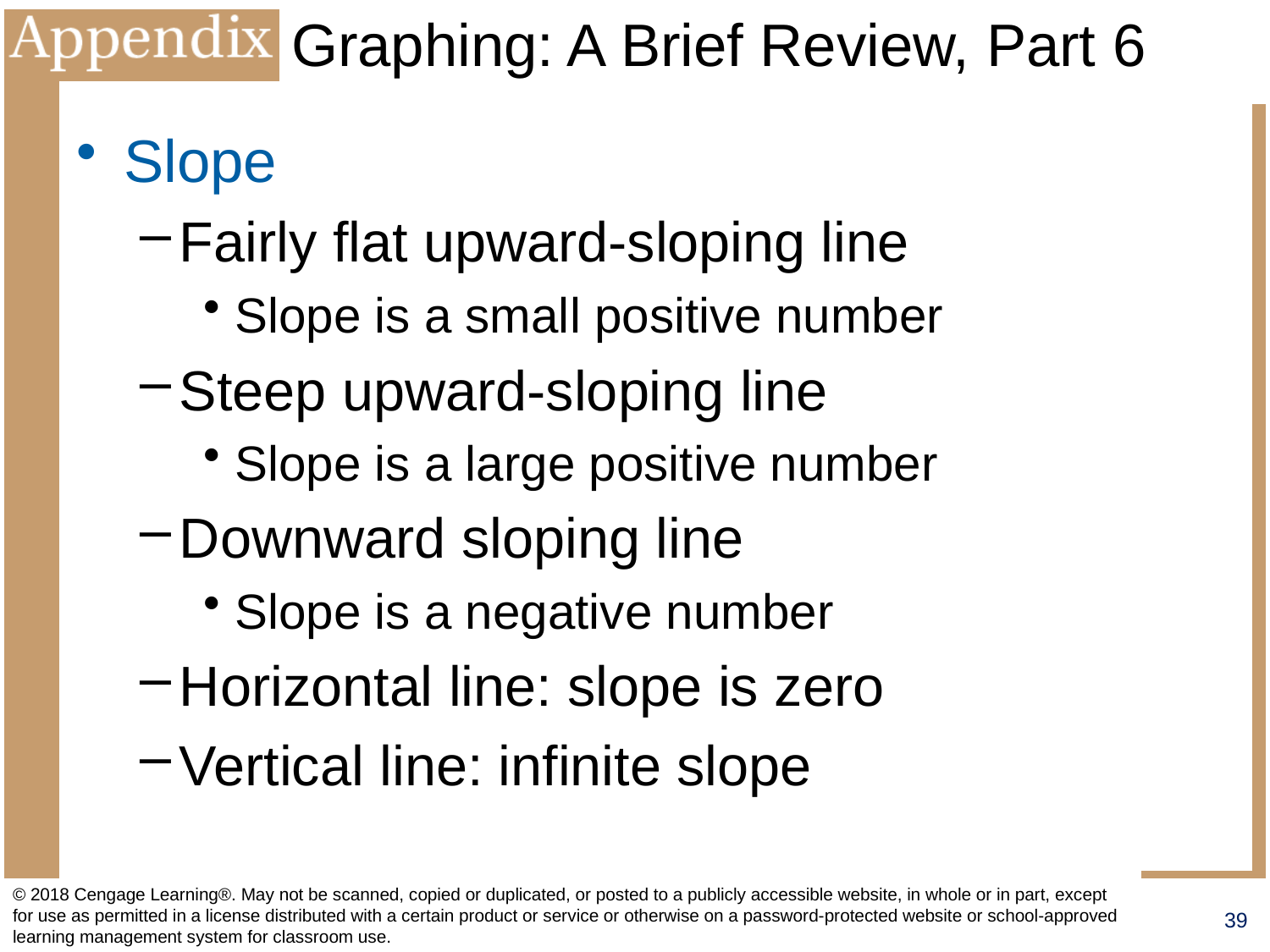

# Graphing: A Brief Review, Part 6
Slope
Fairly flat upward-sloping line
Slope is a small positive number
Steep upward-sloping line
Slope is a large positive number
Downward sloping line
Slope is a negative number
Horizontal line: slope is zero
Vertical line: infinite slope
© 2018 Cengage Learning®. May not be scanned, copied or duplicated, or posted to a publicly accessible website, in whole or in part, except for use as permitted in a license distributed with a certain product or service or otherwise on a password-protected website or school-approved learning management system for classroom use.
39